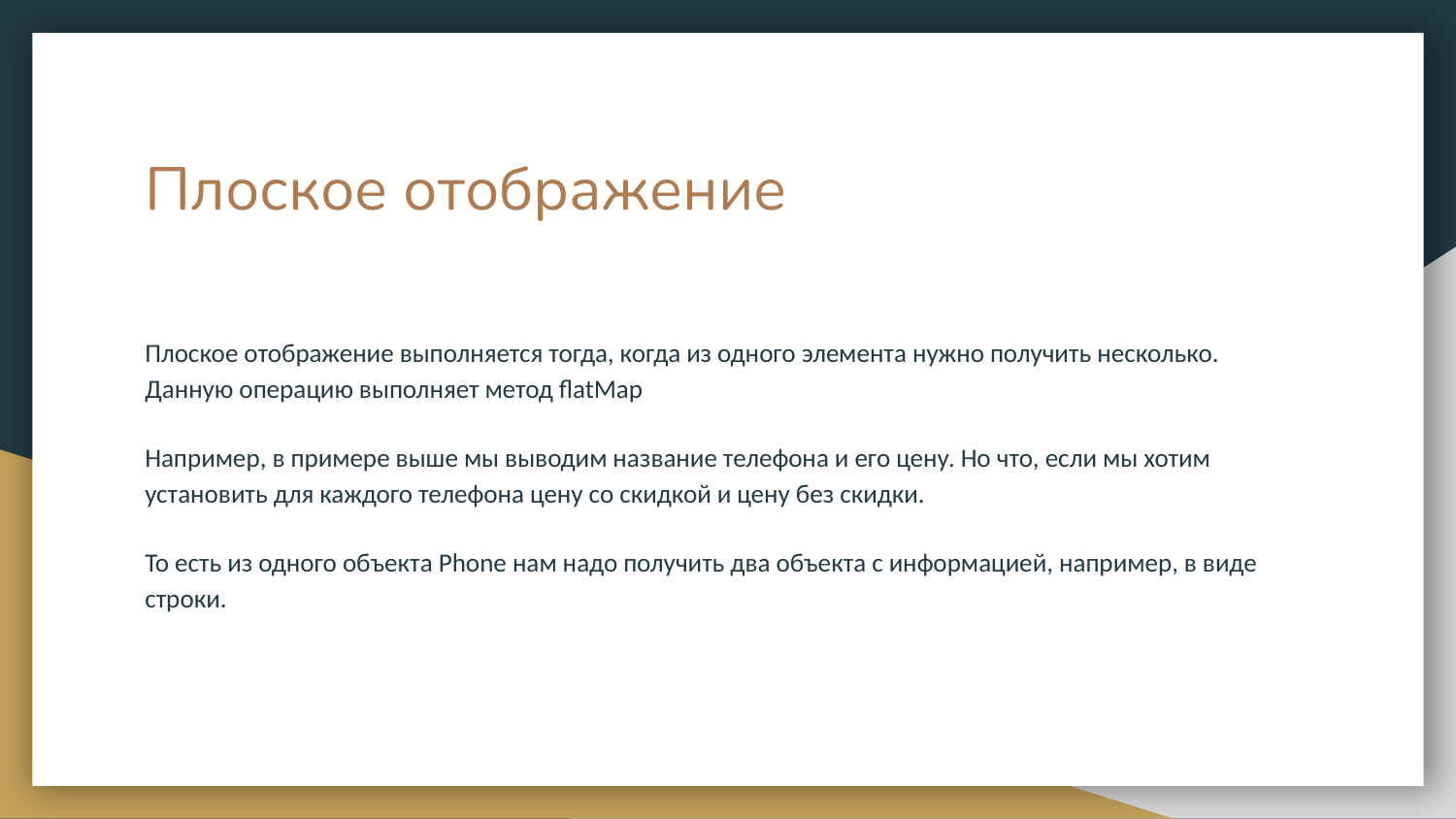

# Плоское отображение
Плоское отображение выполняется тогда, когда из одного элемента нужно получить несколько. Данную операцию выполняет метод flatMap
Например, в примере выше мы выводим название телефона и его цену. Но что, если мы хотим установить для каждого телефона цену со скидкой и цену без скидки.
То есть из одного объекта Phone нам надо получить два объекта с информацией, например, в виде строки.